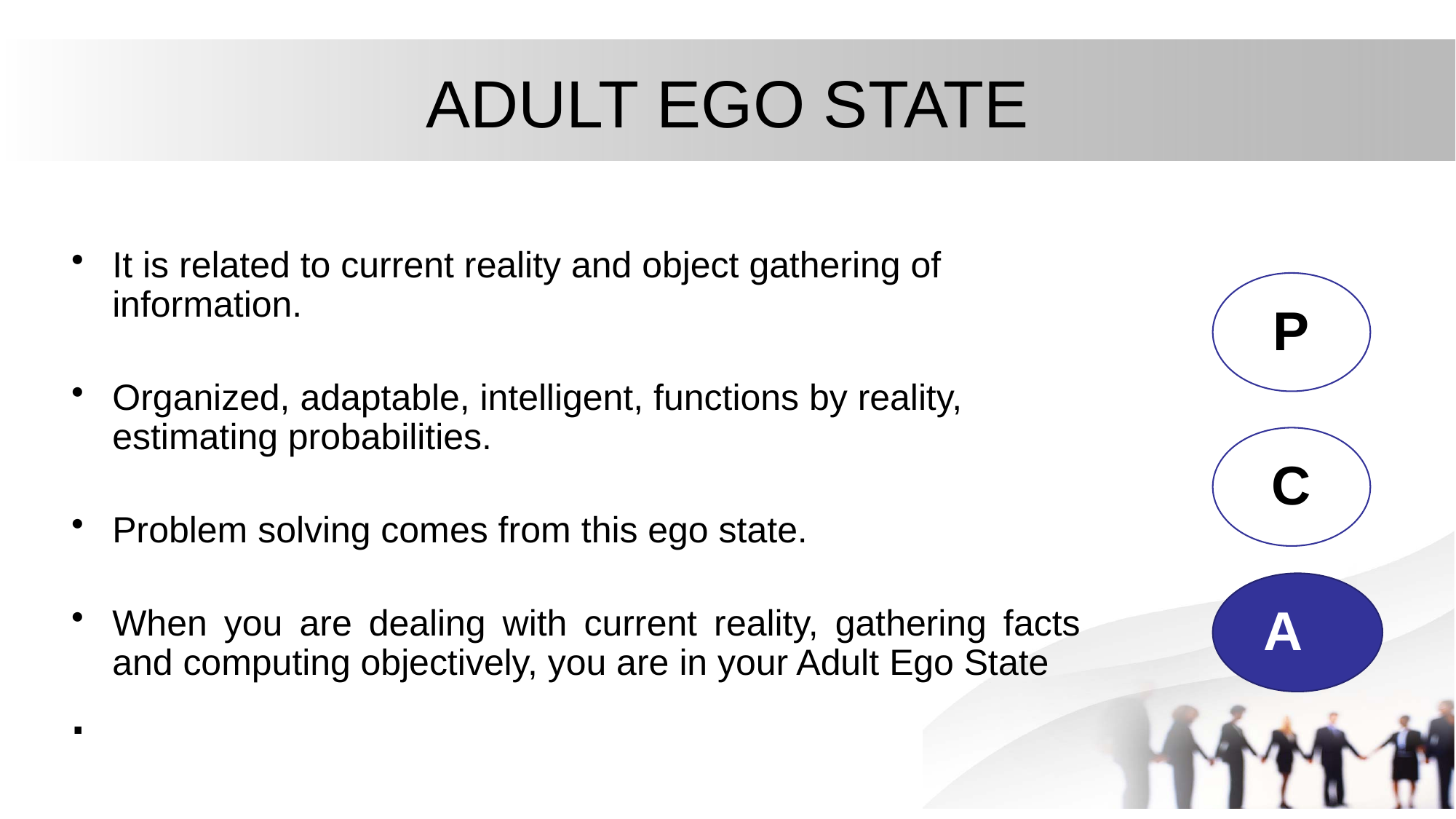

# ADULT EGO STATE
It is related to current reality and object gathering of information.

Organized, adaptable, intelligent, functions by reality, estimating probabilities.

Problem solving comes from this ego state.

When you are dealing with current reality, gathering facts and computing objectively, you are in your Adult Ego State
.

P
C
 A